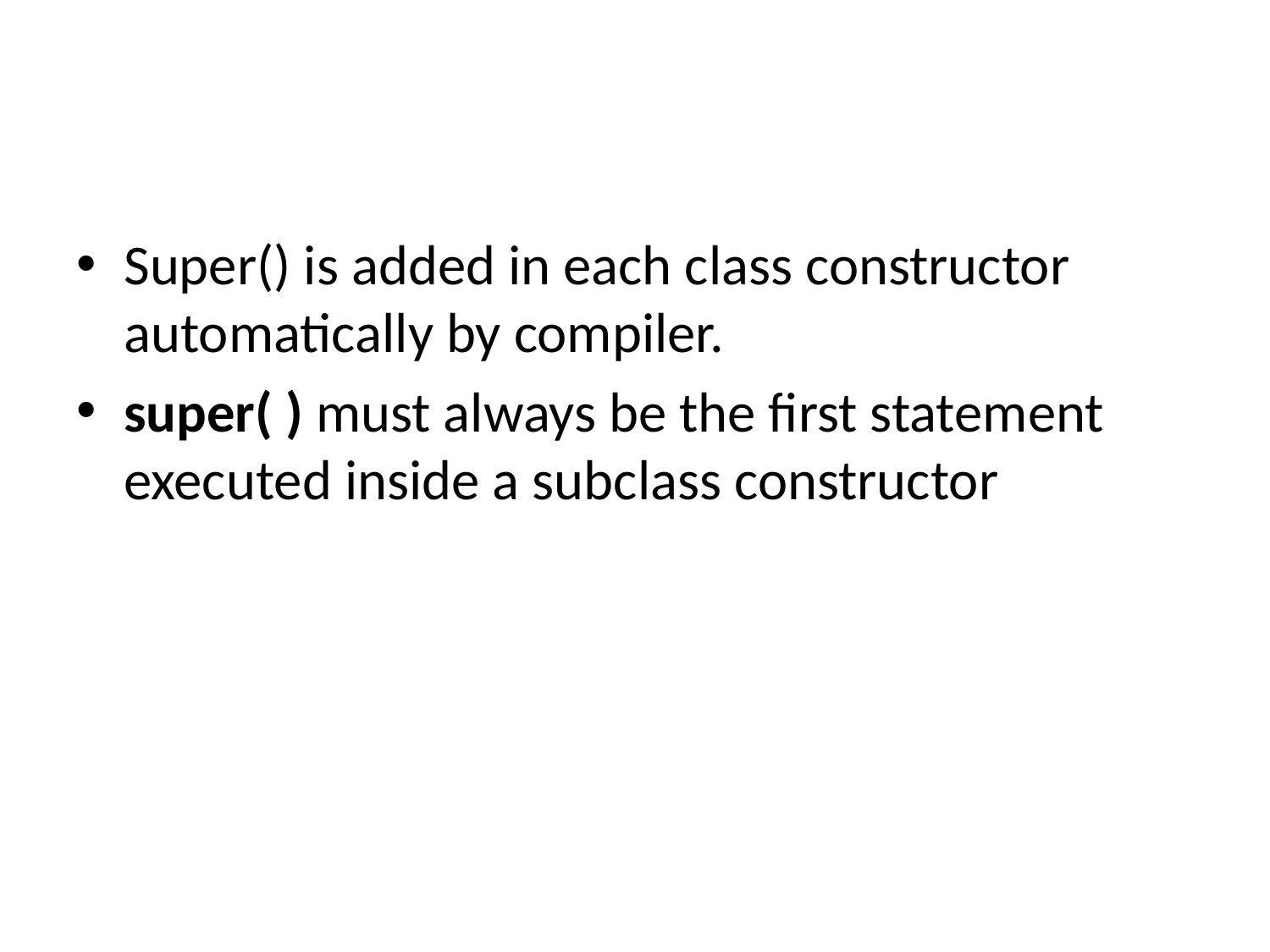

#
Super() is added in each class constructor automatically by compiler.
super( ) must always be the first statement executed inside a subclass constructor